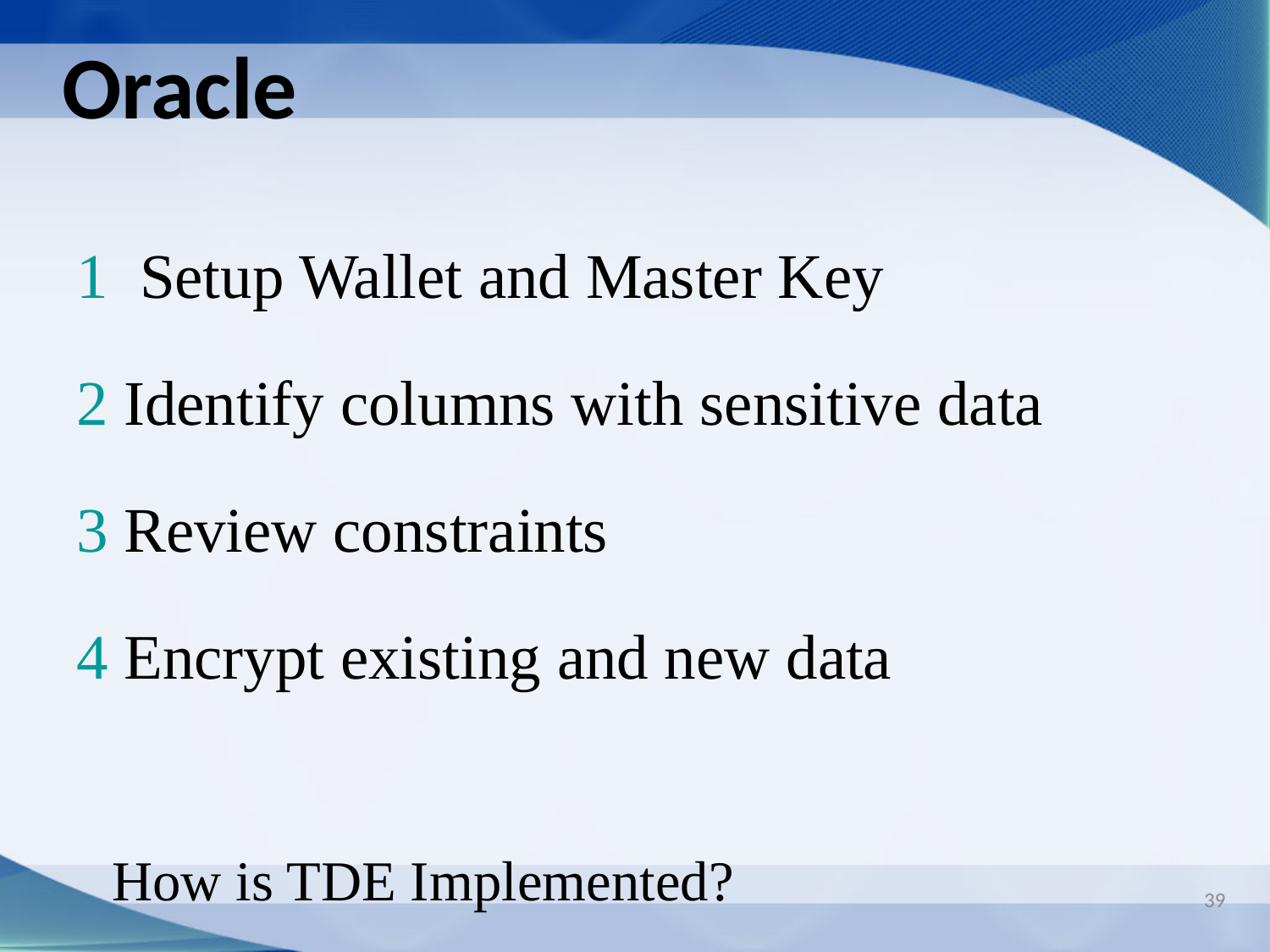

Oracle
1  Setup Wallet and Master Key
2	Identify columns with sensitive data
3	Review constraints
4	Encrypt existing and new data
# How is TDE Implemented?
39